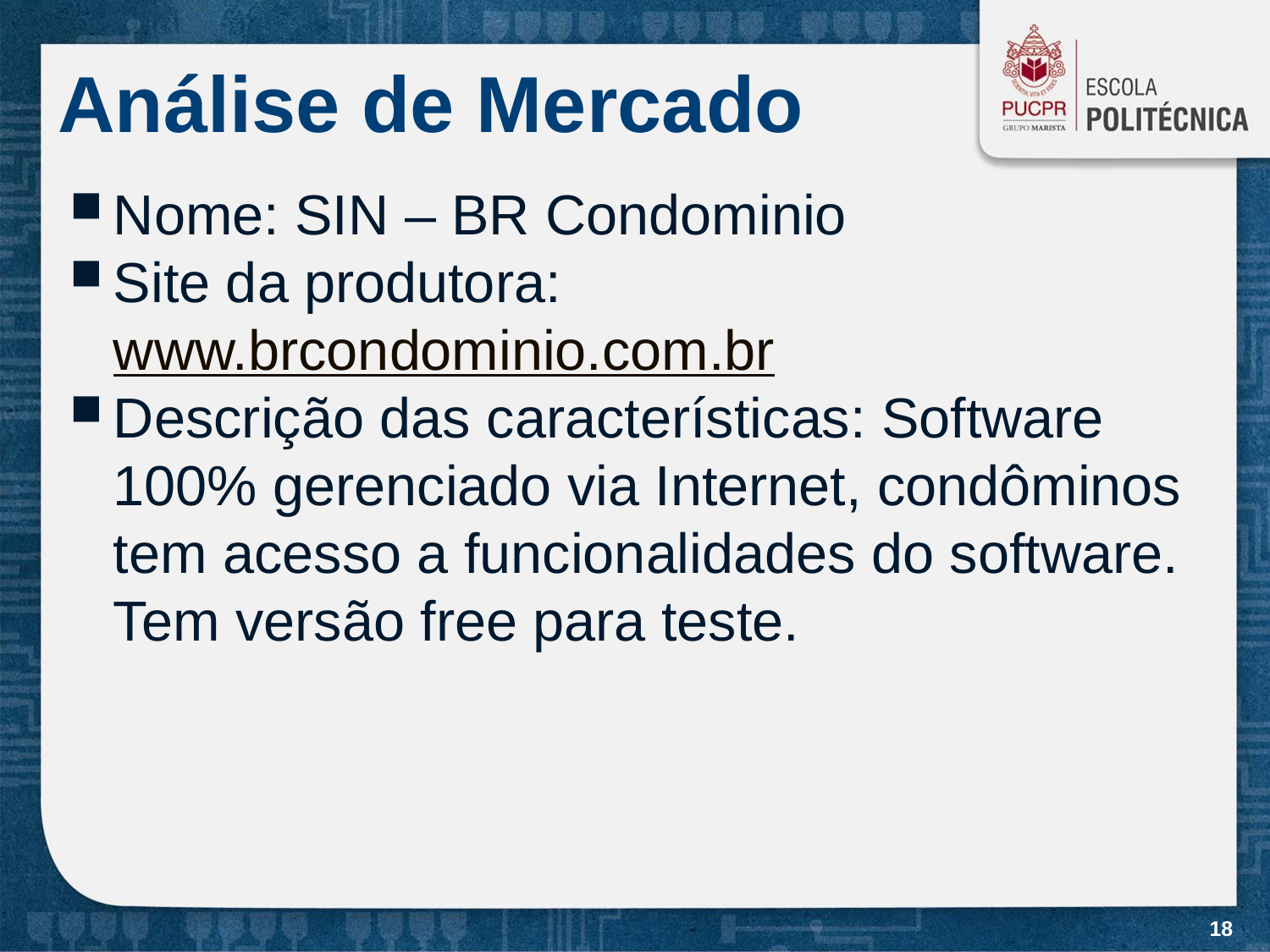

# Análise de Mercado
Nome: SIN – BR Condominio
Site da produtora: www.brcondominio.com.br
Descrição das características: Software 100% gerenciado via Internet, condôminos tem acesso a funcionalidades do software. Tem versão free para teste.

18